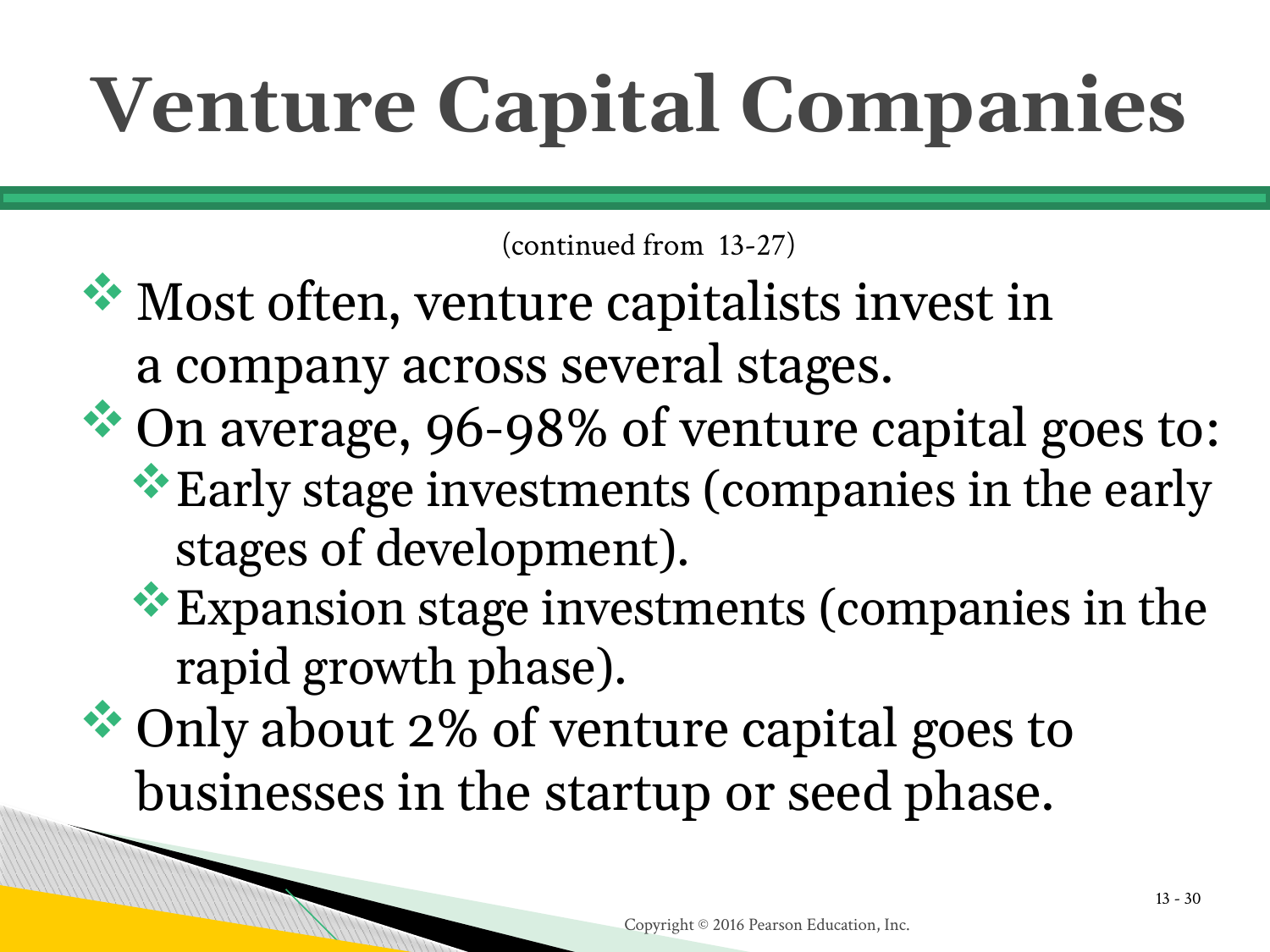

# Venture Capital Companies
(continued from  13-27)
Most often, venture capitalists invest in
a company across several stages.
On average, 96-98% of venture capital goes to:
Early stage investments (companies in the early stages of development).
Expansion stage investments (companies in the rapid growth phase).
Only about 2% of venture capital goes to businesses in the startup or seed phase.

13 - 30
Copyright © 2016 Pearson Education, Inc.